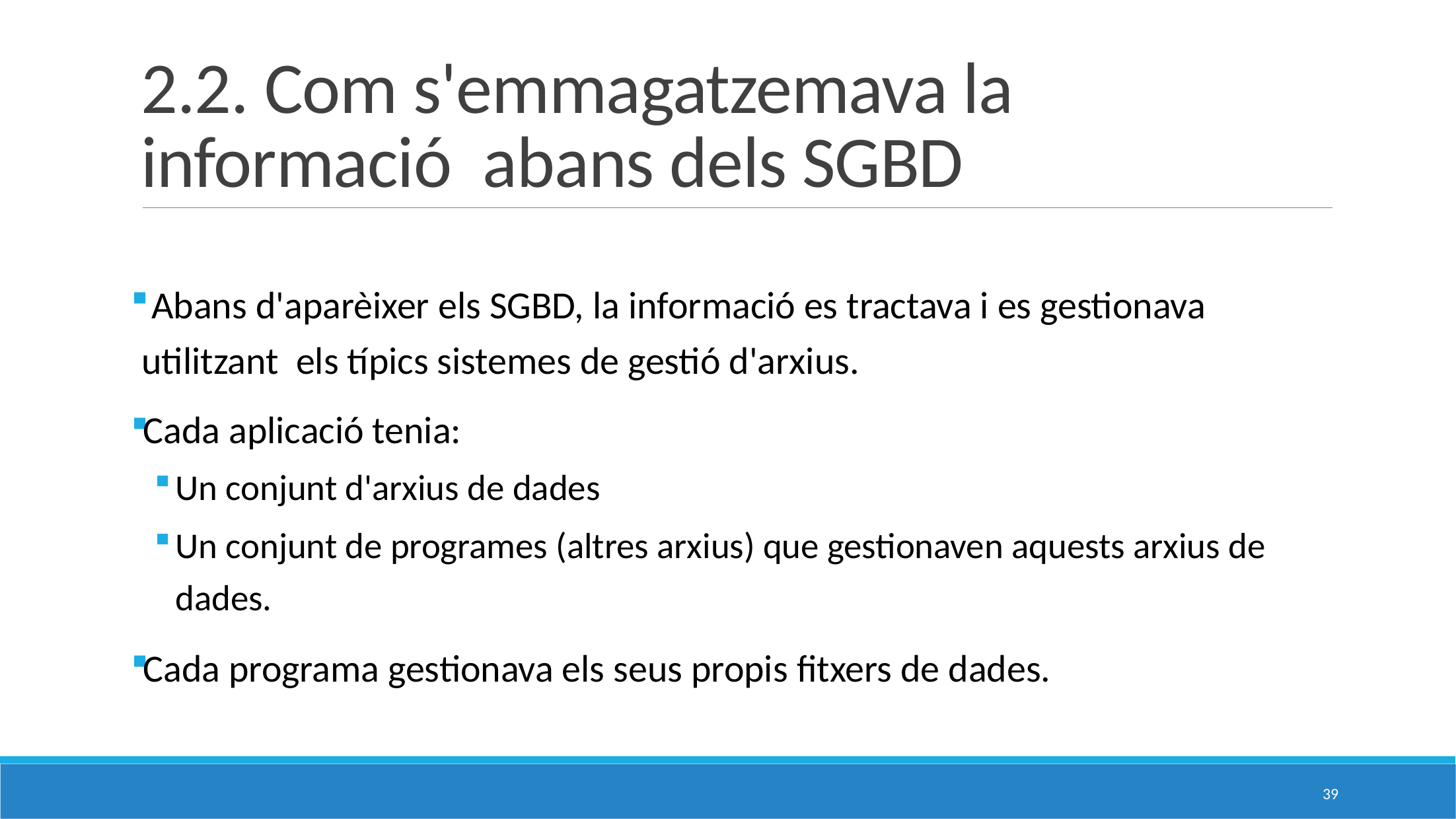

# 2.2. Com s'emmagatzemava la informació  abans dels SGBD

 Abans d'aparèixer els SGBD, la informació es tractava i es gestionava utilitzant  els típics sistemes de gestió d'arxius.
Cada aplicació tenia:
Un conjunt d'arxius de dades
Un conjunt de programes (altres arxius) que gestionaven aquests arxius de dades.
Cada programa gestionava els seus propis fitxers de dades.

39